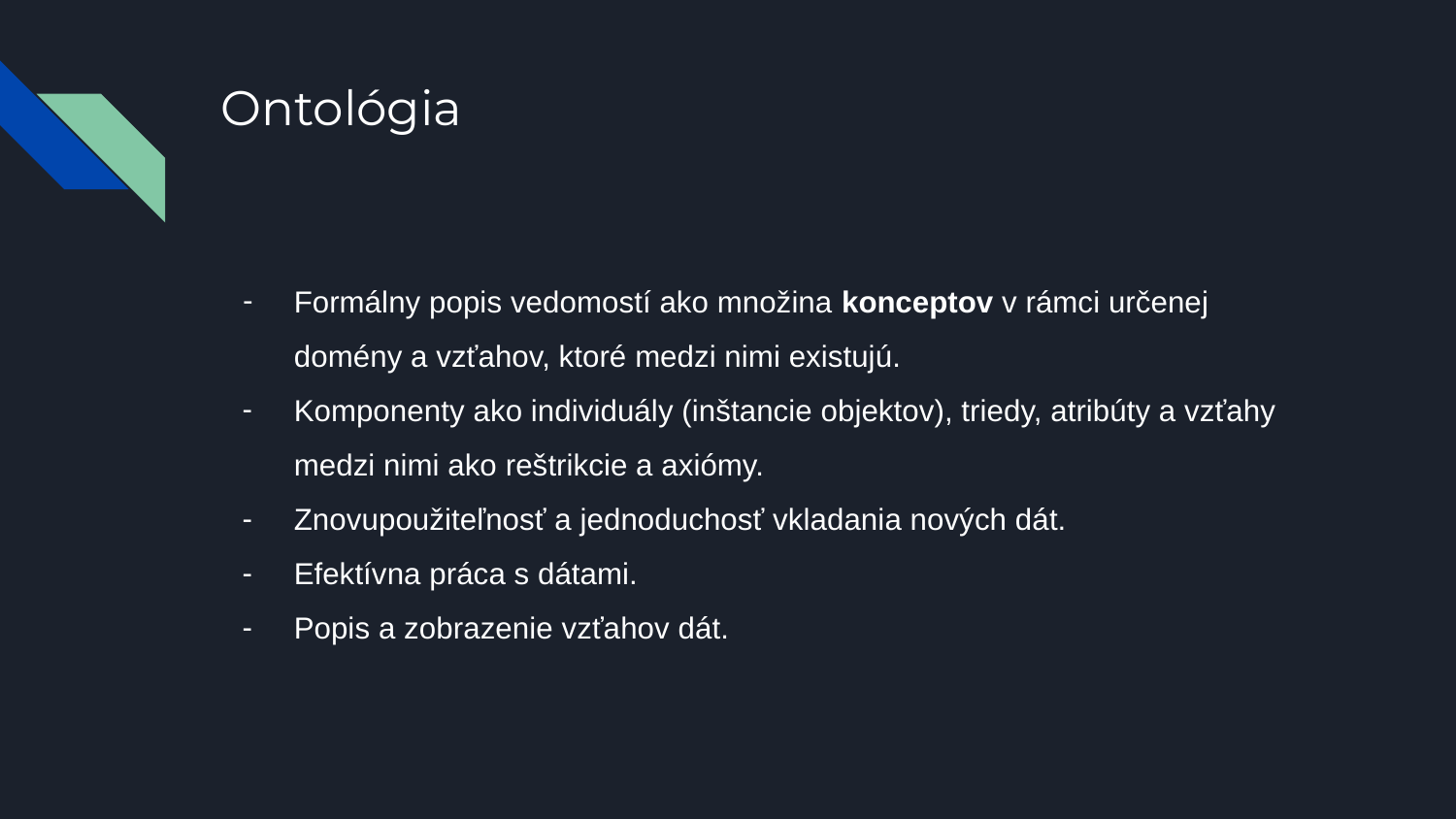

# Ontológia
Formálny popis vedomostí ako množina konceptov v rámci určenej domény a vzťahov, ktoré medzi nimi existujú.
Komponenty ako individuály (inštancie objektov), triedy, atribúty a vzťahy medzi nimi ako reštrikcie a axiómy.
Znovupoužiteľnosť a jednoduchosť vkladania nových dát.
Efektívna práca s dátami.
Popis a zobrazenie vzťahov dát.